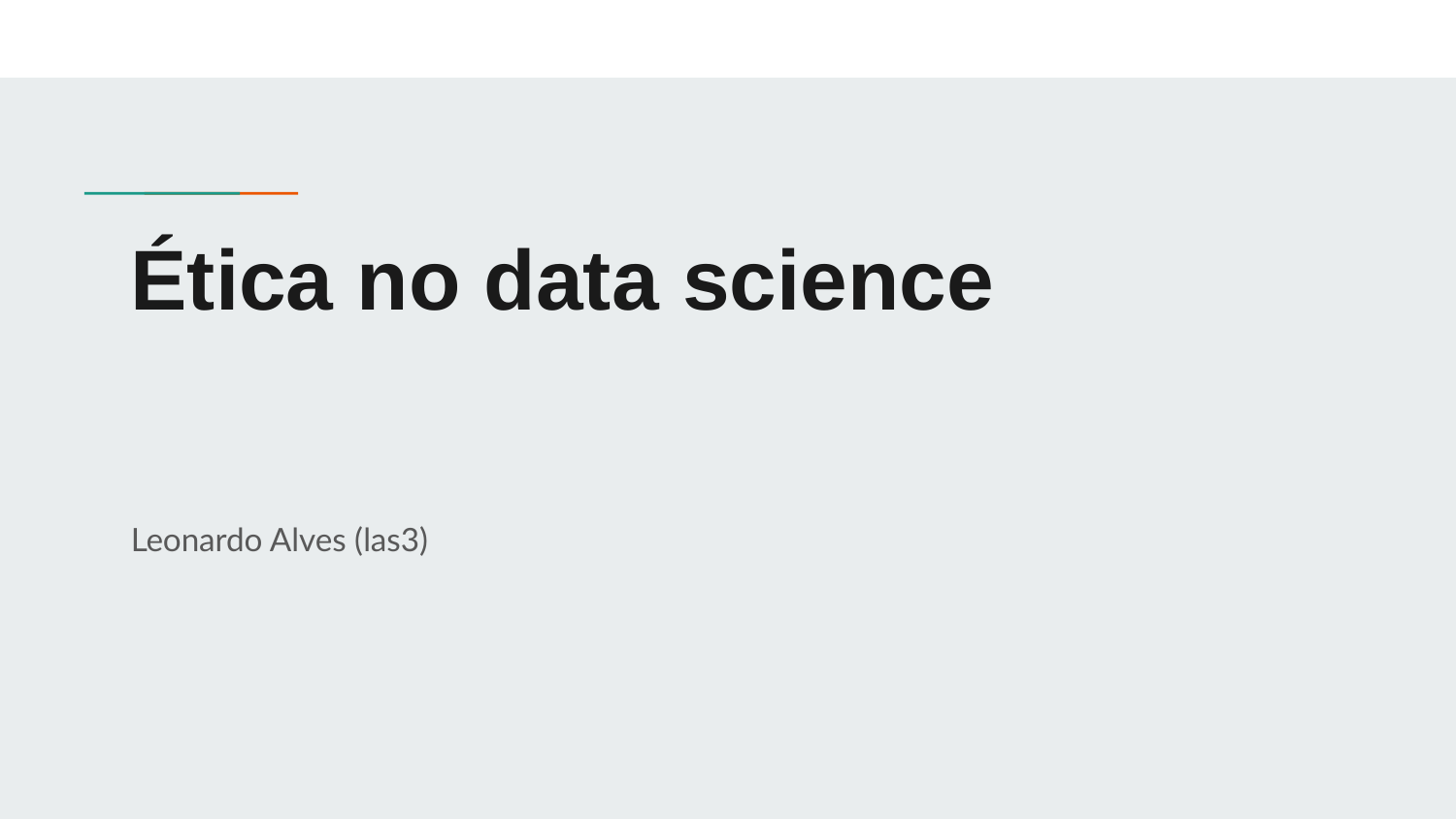

# Ética no data science
Leonardo Alves (las3)